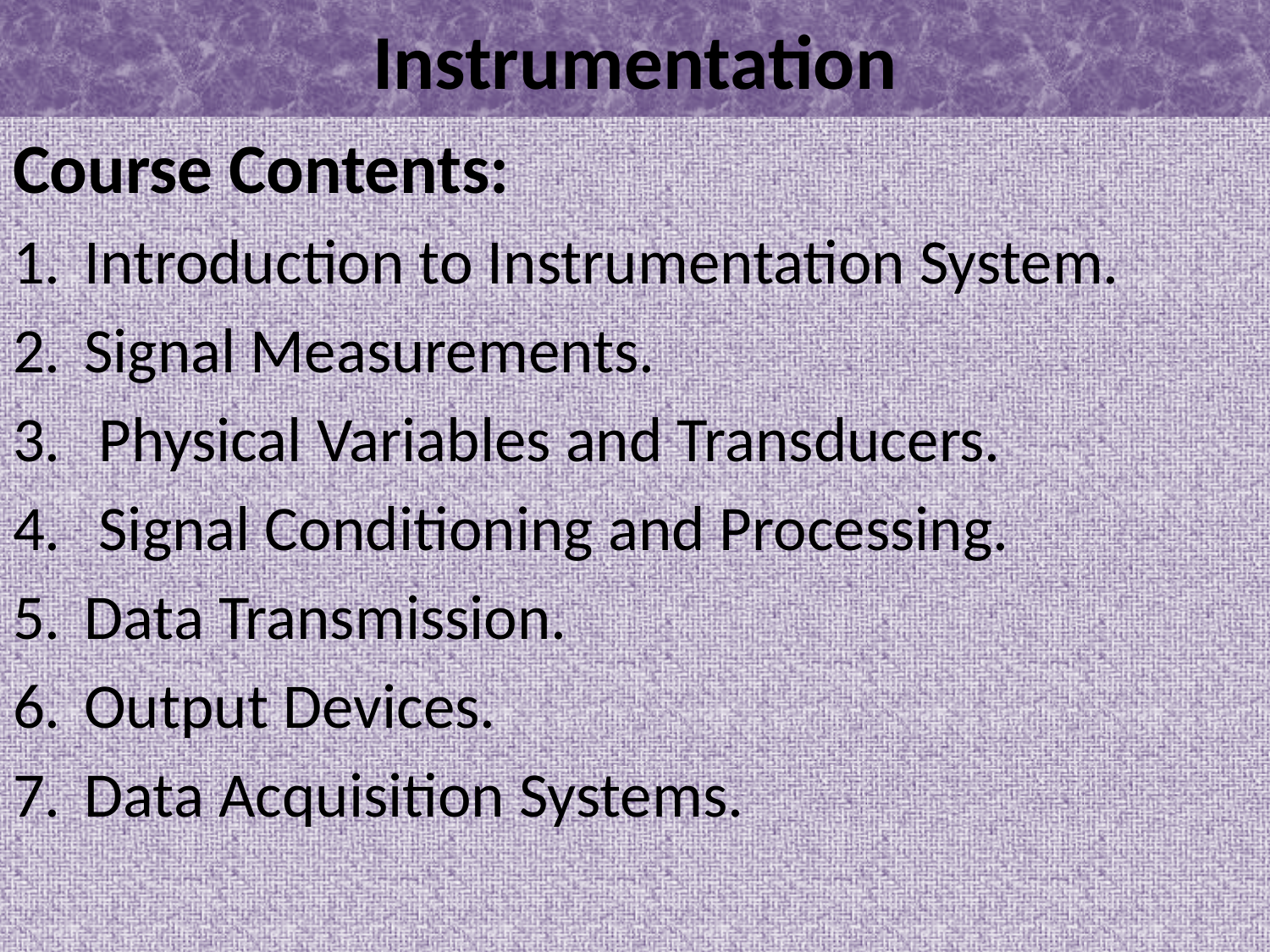

# Instrumentation
Course Contents:
Introduction to Instrumentation System.
Signal Measurements.
 Physical Variables and Transducers.
 Signal Conditioning and Processing.
Data Transmission.
Output Devices.
Data Acquisition Systems.